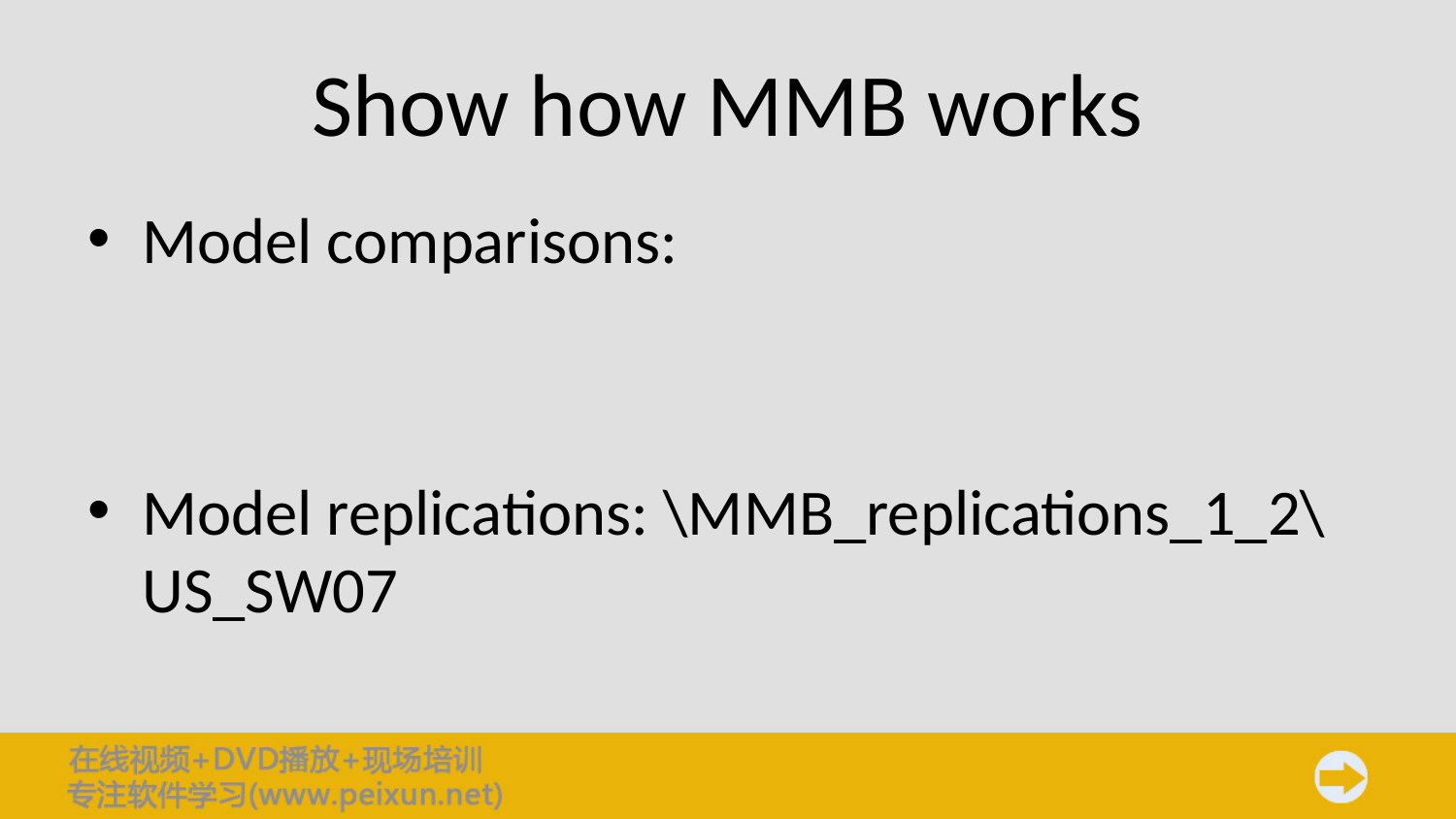

# Show how MMB works
Model comparisons:

Model replications: \MMB_replications_1_2\US_SW07